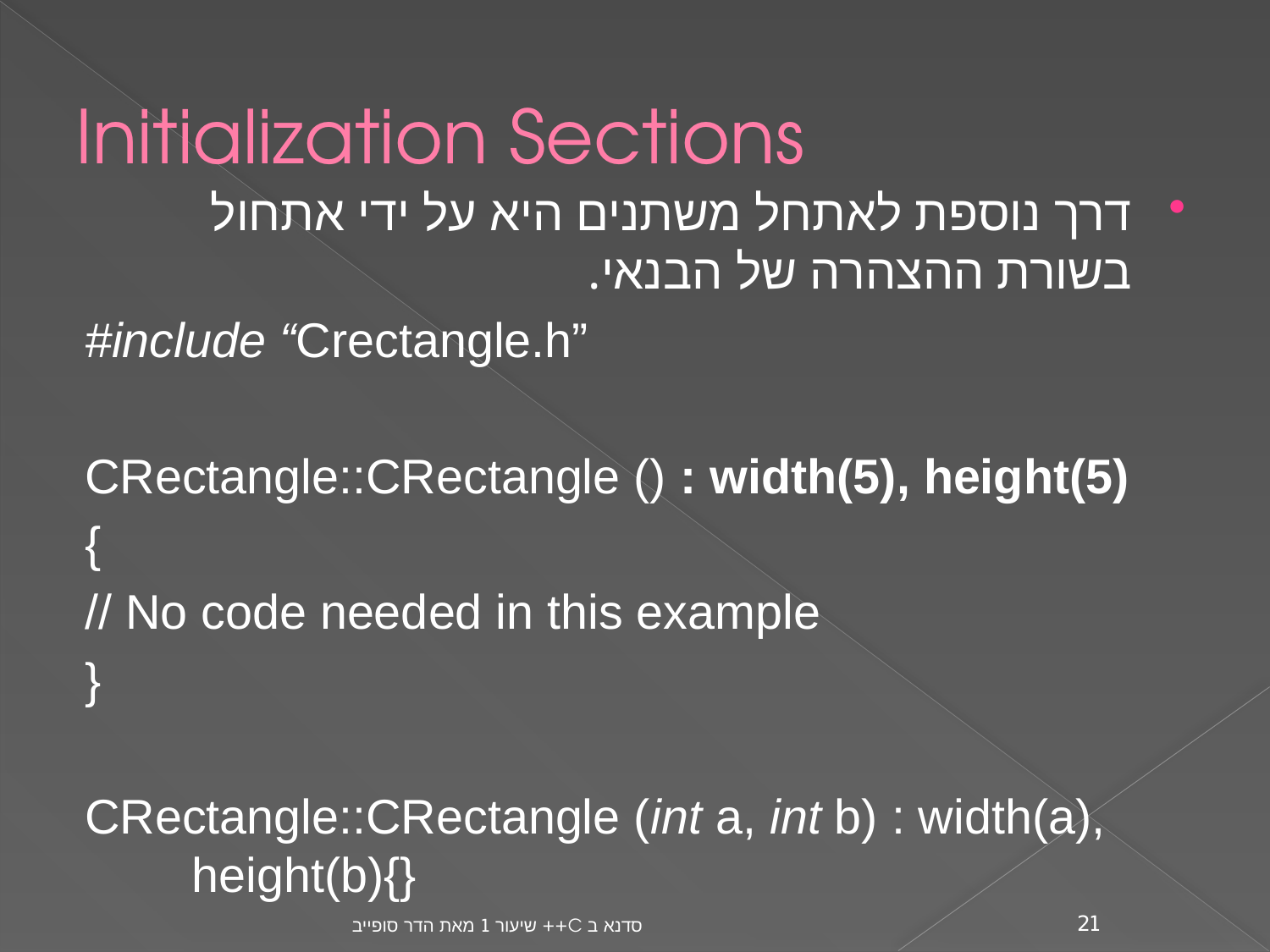

# Initialization Sections
דרך נוספת לאתחל משתנים היא על ידי אתחול בשורת ההצהרה של הבנאי.
#include “Crectangle.h”

CRectangle::CRectangle () : width(5), height(5)
{
// No code needed in this example
}

CRectangle::CRectangle (int a, int b) : width(a),           height(b){}

סדנא ב C++ שיעור 1 מאת הדר סופייב
21